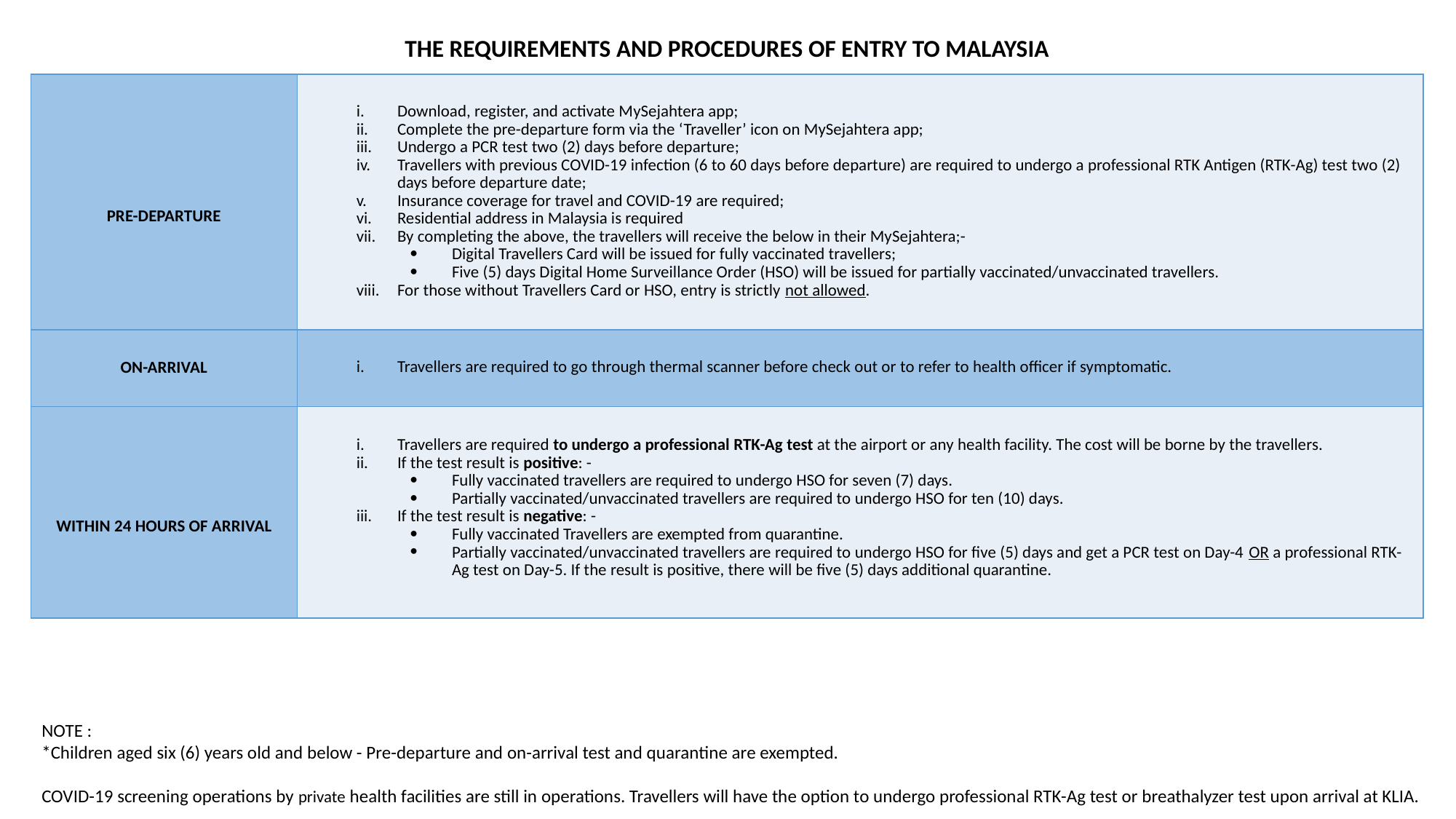

THE REQUIREMENTS AND PROCEDURES OF ENTRY TO MALAYSIA
| PRE-DEPARTURE | Download, register, and activate MySejahtera app; Complete the pre-departure form via the ‘Traveller’ icon on MySejahtera app; Undergo a PCR test two (2) days before departure; Travellers with previous COVID-19 infection (6 to 60 days before departure) are required to undergo a professional RTK Antigen (RTK-Ag) test two (2) days before departure date; Insurance coverage for travel and COVID-19 are required; Residential address in Malaysia is required By completing the above, the travellers will receive the below in their MySejahtera;- Digital Travellers Card will be issued for fully vaccinated travellers; Five (5) days Digital Home Surveillance Order (HSO) will be issued for partially vaccinated/unvaccinated travellers. For those without Travellers Card or HSO, entry is strictly not allowed. |
| --- | --- |
| ON-ARRIVAL | Travellers are required to go through thermal scanner before check out or to refer to health officer if symptomatic. |
| WITHIN 24 HOURS OF ARRIVAL | Travellers are required to undergo a professional RTK-Ag test at the airport or any health facility. The cost will be borne by the travellers. If the test result is positive: - Fully vaccinated travellers are required to undergo HSO for seven (7) days. Partially vaccinated/unvaccinated travellers are required to undergo HSO for ten (10) days. If the test result is negative: - Fully vaccinated Travellers are exempted from quarantine. Partially vaccinated/unvaccinated travellers are required to undergo HSO for five (5) days and get a PCR test on Day-4 OR a professional RTK-Ag test on Day-5. If the result is positive, there will be five (5) days additional quarantine. |
NOTE :
*Children aged six (6) years old and below - Pre-departure and on-arrival test and quarantine are exempted.

COVID-19 screening operations by private health facilities are still in operations. Travellers will have the option to undergo professional RTK-Ag test or breathalyzer test upon arrival at KLIA.